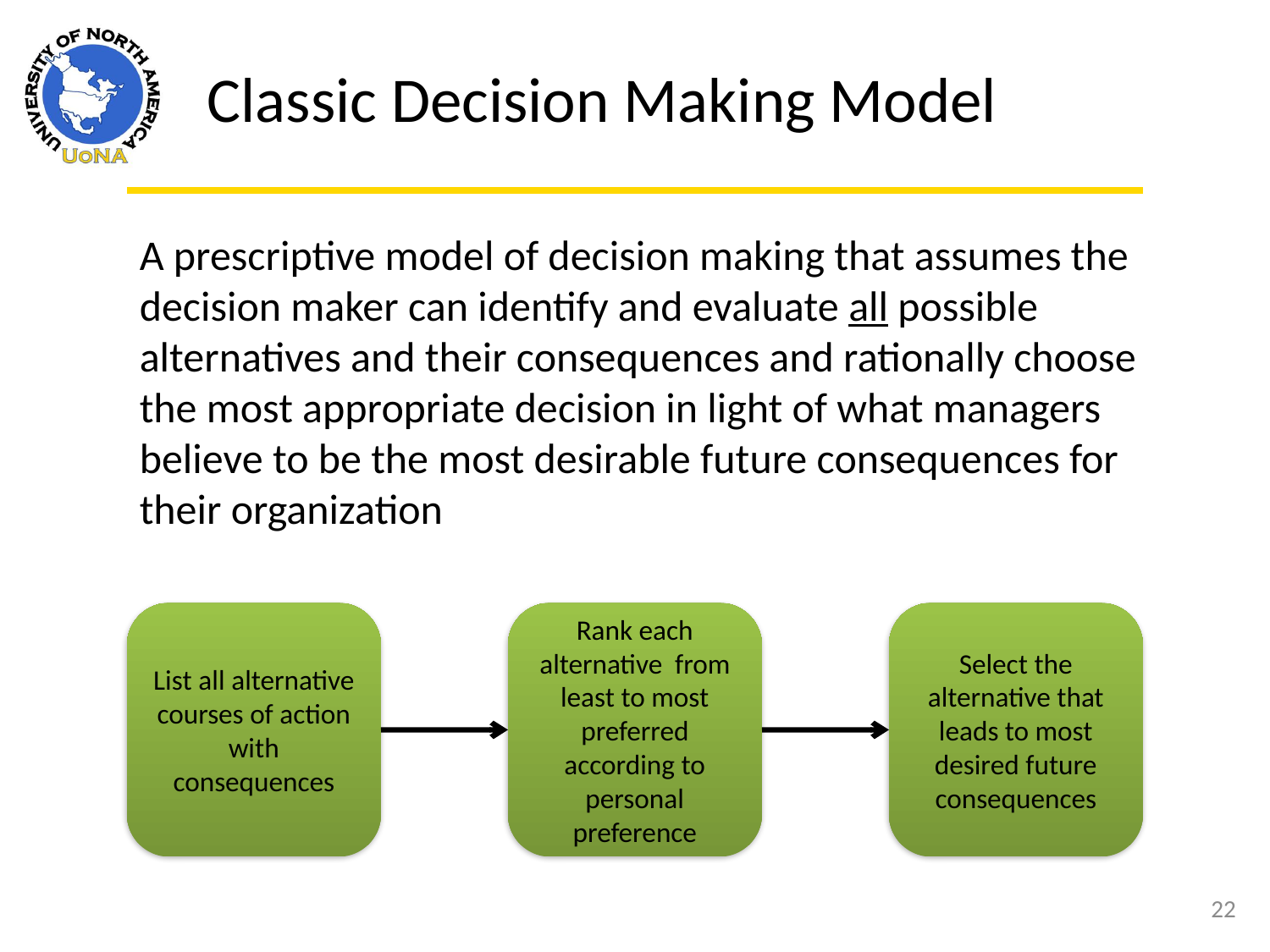

Classic Decision Making Model
A prescriptive model of decision making that assumes the decision maker can identify and evaluate all possible alternatives and their consequences and rationally choose the most appropriate decision in light of what managers believe to be the most desirable future consequences for their organization

List all alternative courses of action with consequences
Rank each alternative  from least to most preferred according to personal preference
Select the alternative that leads to most desired future consequences
22